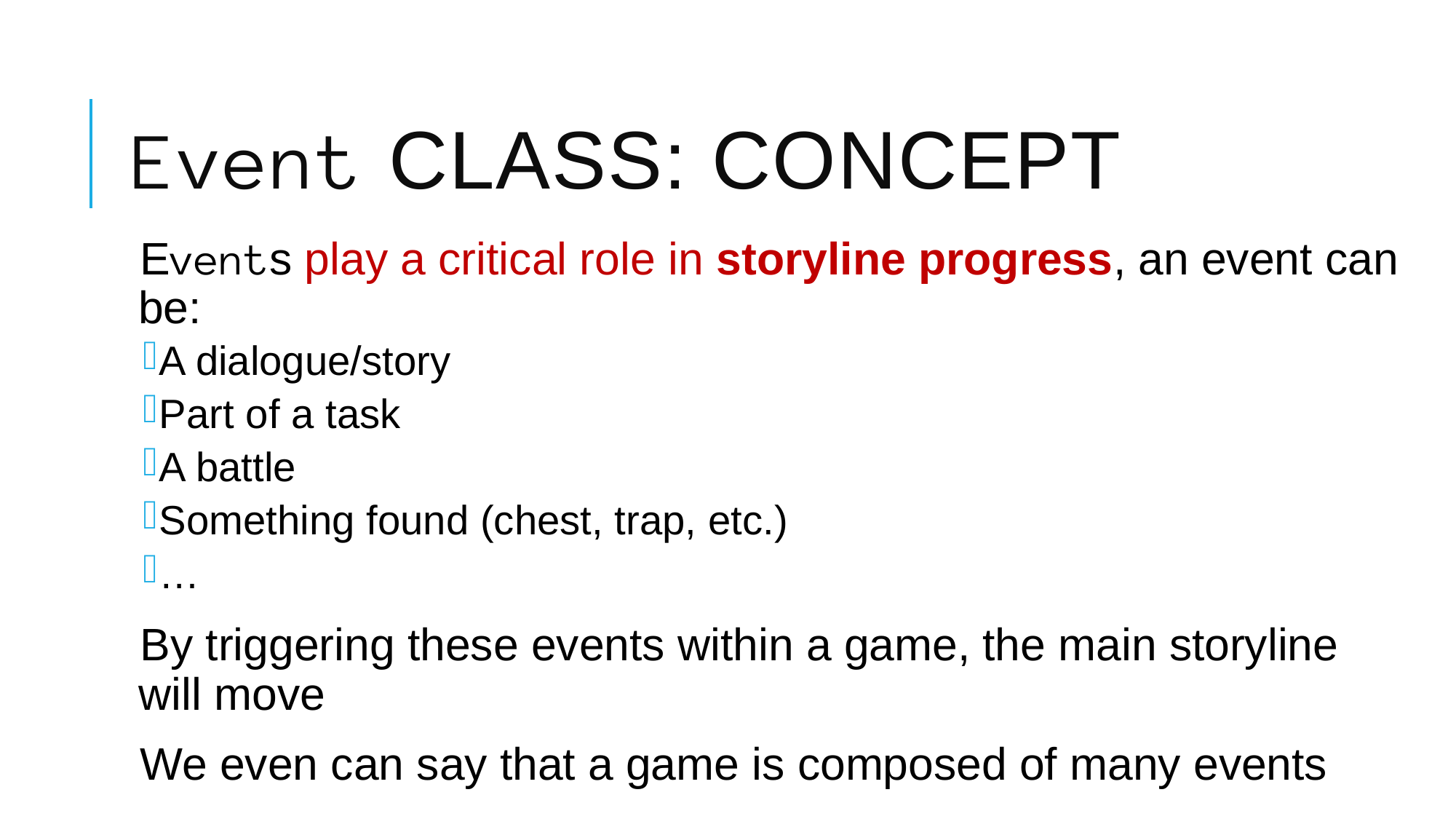

# Event Class: Concept
Events play a critical role in storyline progress, an event can be:
A dialogue/story
Part of a task
A battle
Something found (chest, trap, etc.)
…
By triggering these events within a game, the main storyline will move
We even can say that a game is composed of many events